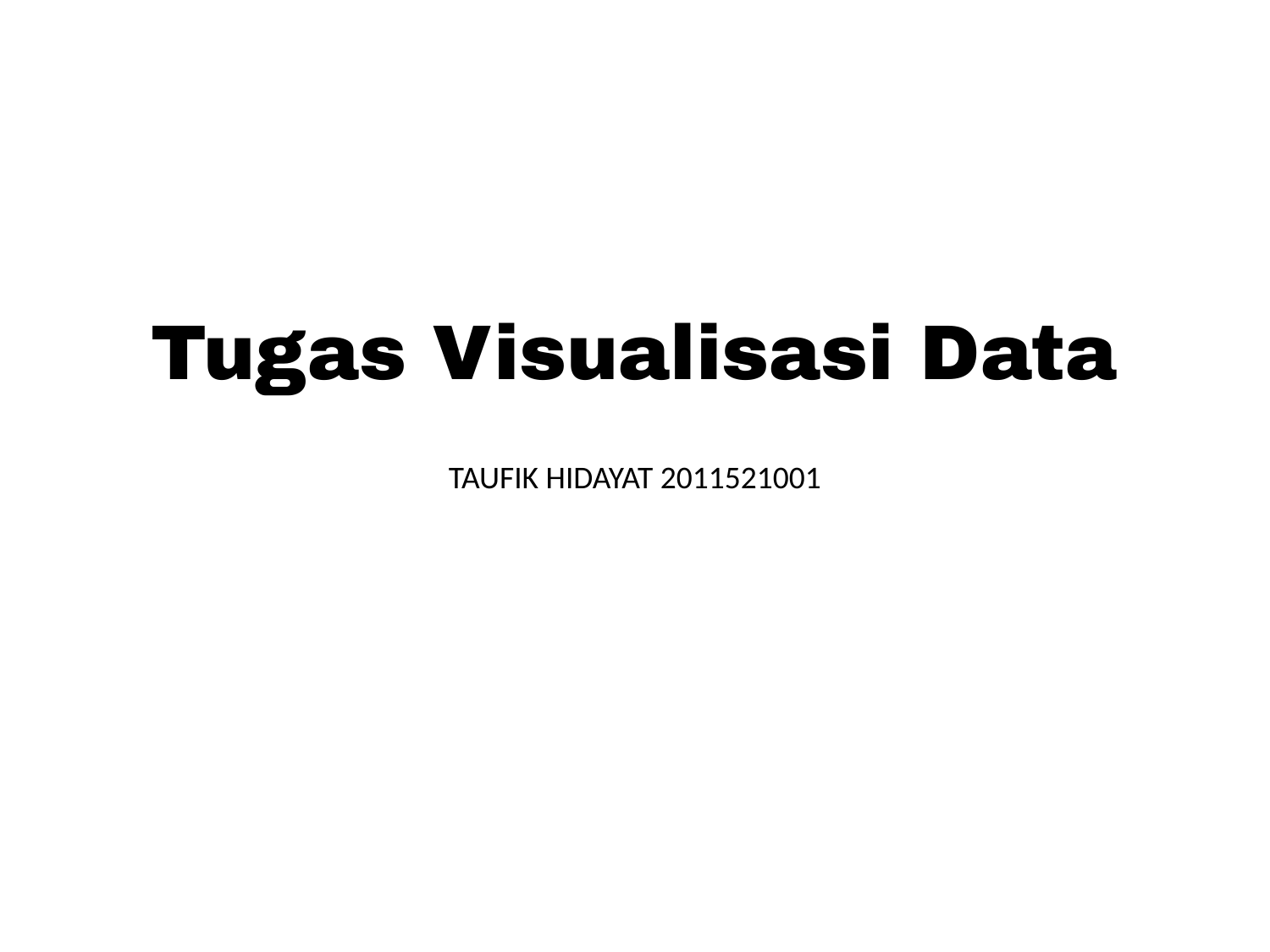

# Tugas Visualisasi Data
TAUFIK HIDAYAT 2011521001